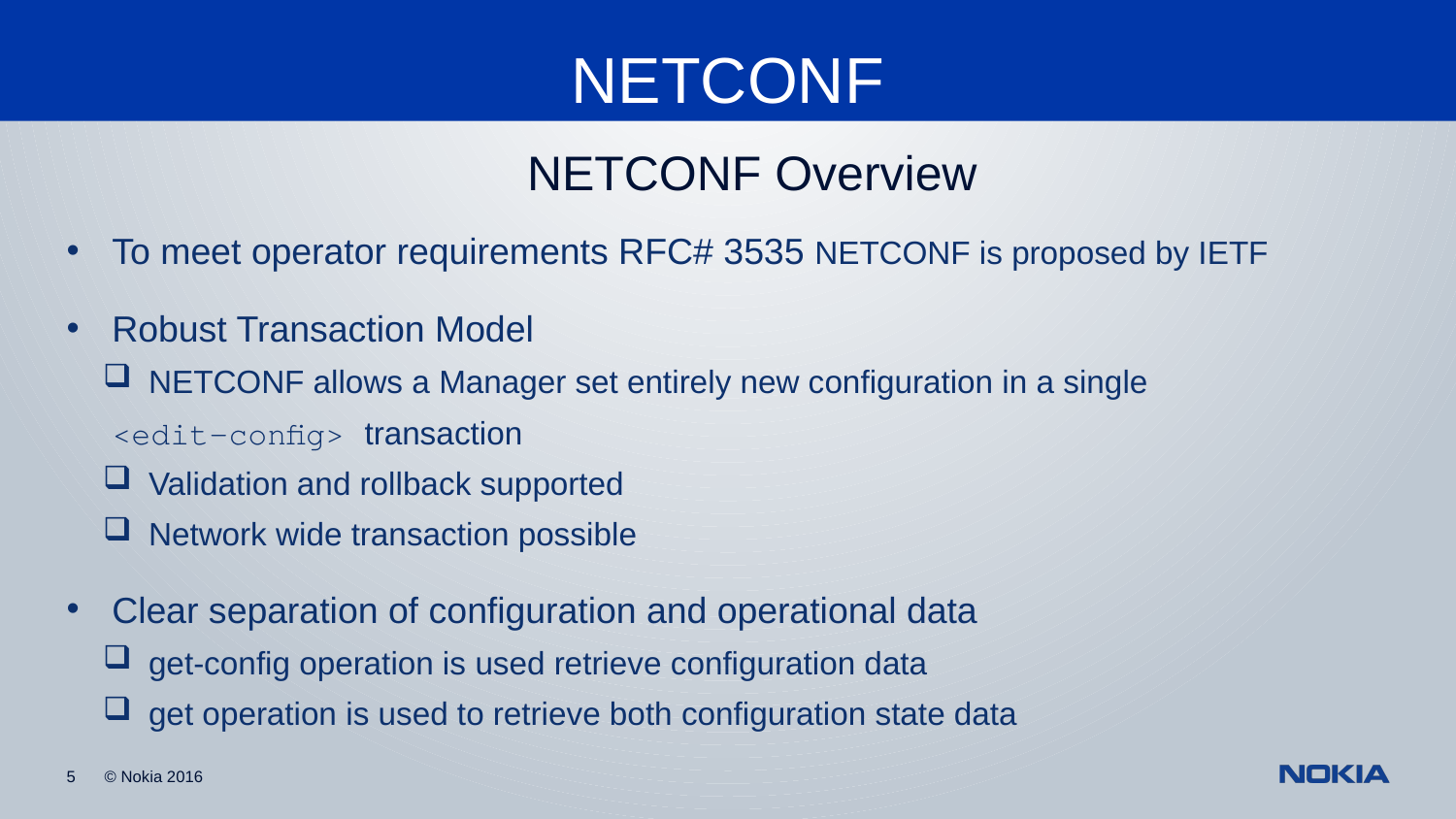

NETCONF
#
NETCONF Overview
To meet operator requirements RFC# 3535 NETCONF is proposed by IETF
Robust Transaction Model
NETCONF allows a Manager set entirely new configuration in a single
 <edit-config> transaction
Validation and rollback supported
Network wide transaction possible
Clear separation of configuration and operational data
get-config operation is used retrieve configuration data
get operation is used to retrieve both configuration state data